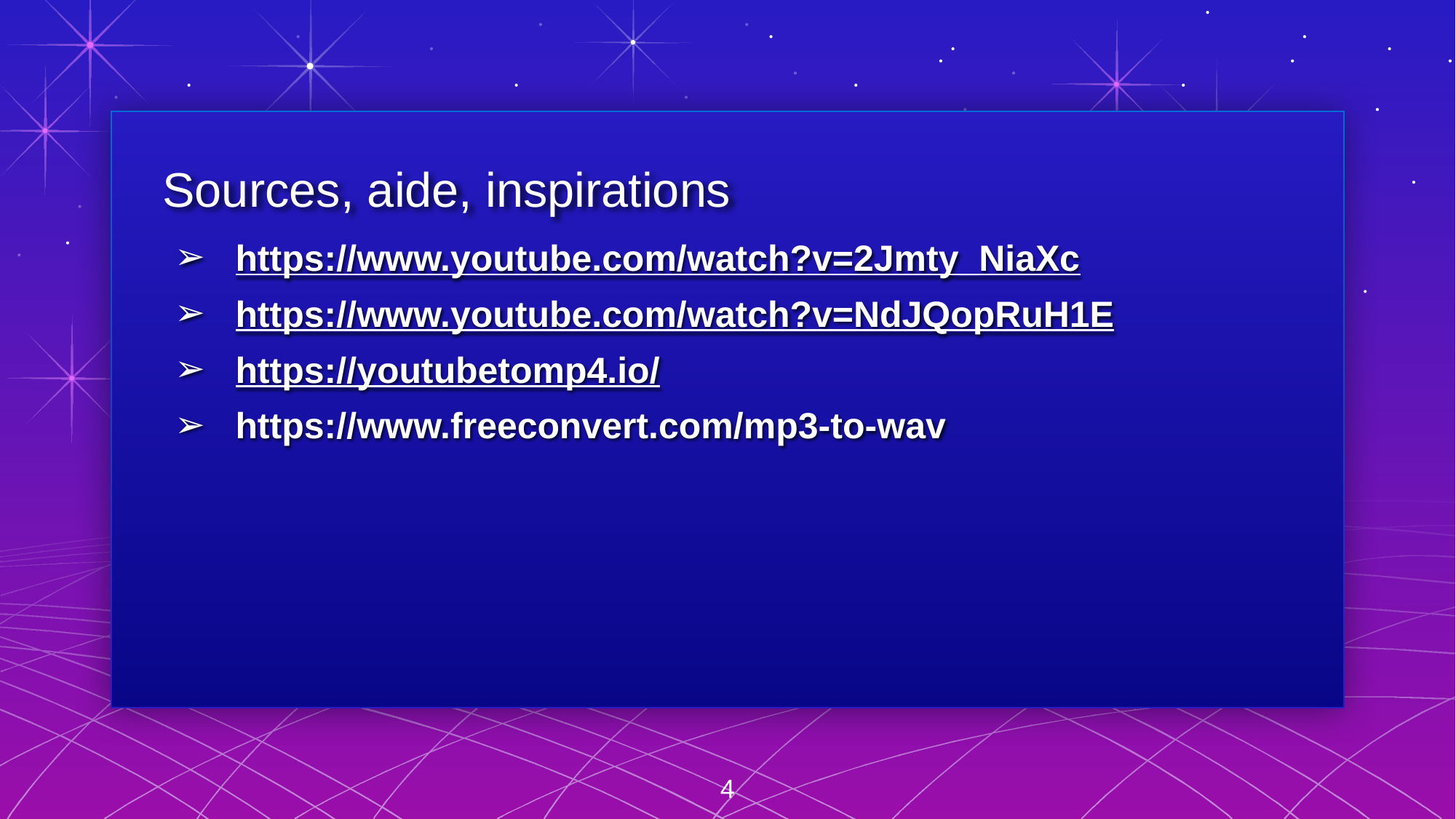

# Sources, aide, inspirations
https://www.youtube.com/watch?v=2Jmty_NiaXc
https://www.youtube.com/watch?v=NdJQopRuH1E
https://youtubetomp4.io/
https://www.freeconvert.com/mp3-to-wav

4